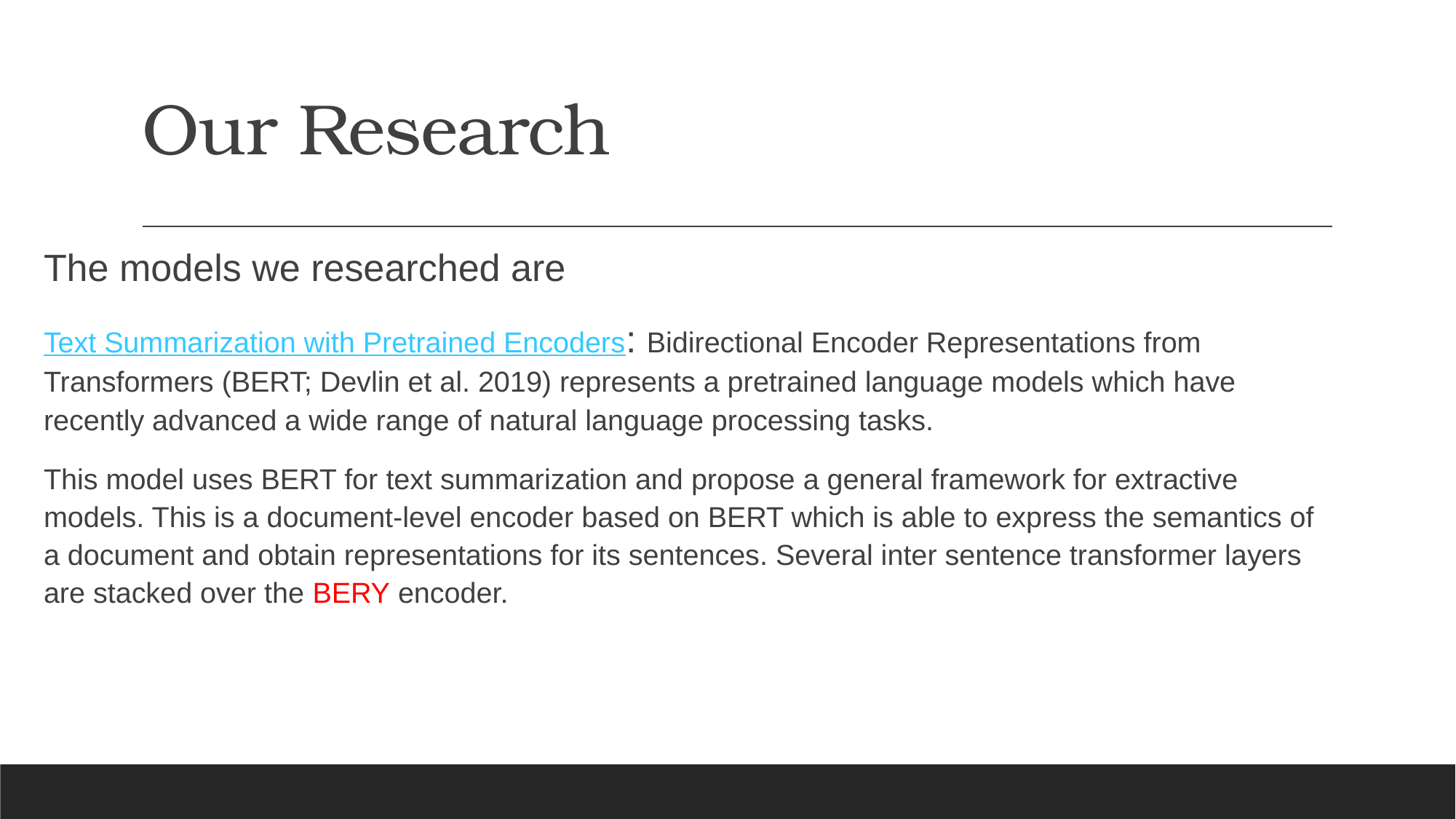

# Our Research
The models we researched are
Text Summarization with Pretrained Encoders: Bidirectional Encoder Representations from Transformers (BERT; Devlin et al. 2019) represents a pretrained language models which have recently advanced a wide range of natural language processing tasks.
This model uses BERT for text summarization and propose a general framework for extractive models. This is a document-level encoder based on BERT which is able to express the semantics of a document and obtain representations for its sentences. Several inter sentence transformer layers are stacked over the BERY encoder.